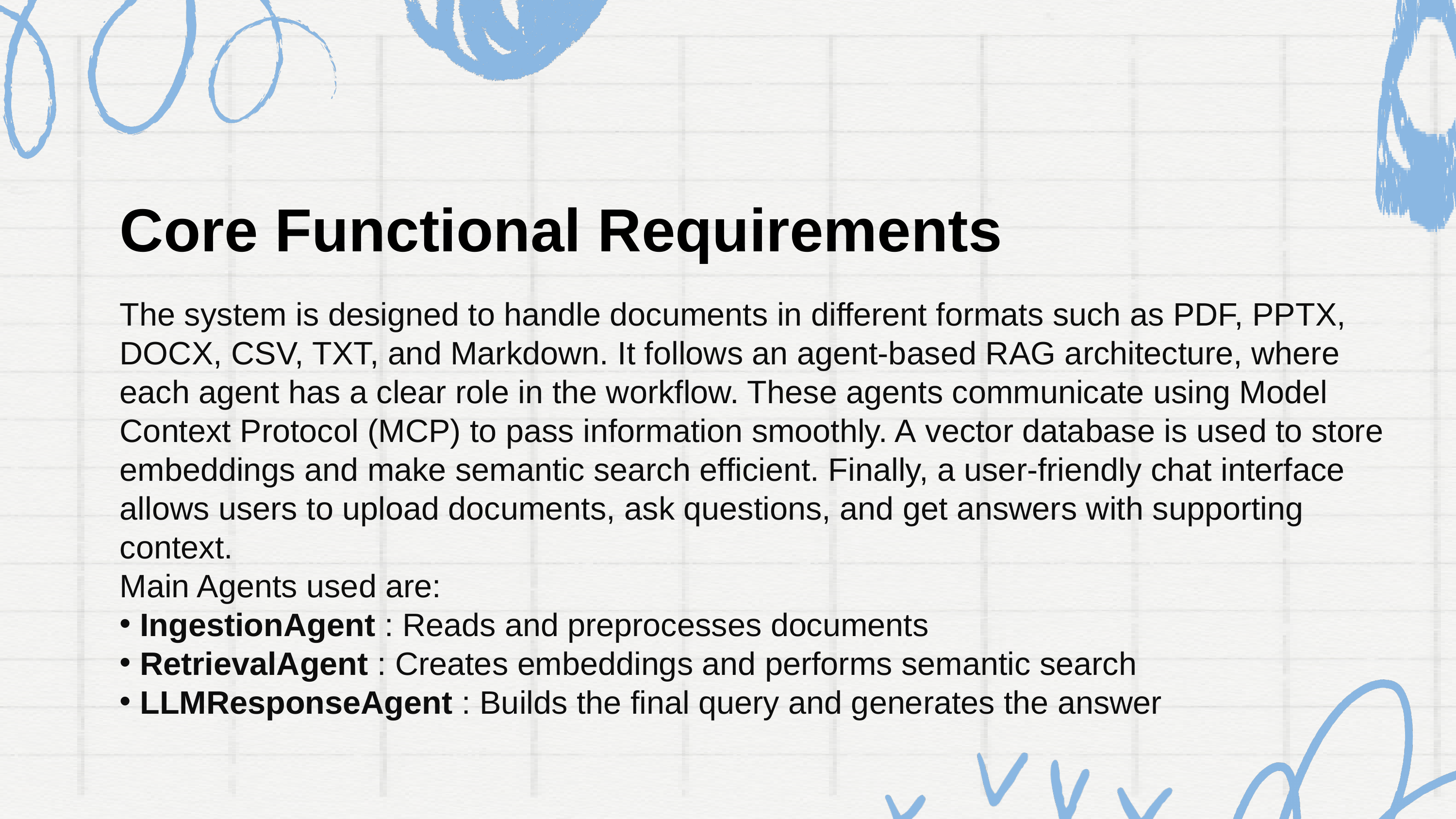

Core Functional Requirements
The system is designed to handle documents in different formats such as PDF, PPTX, DOCX, CSV, TXT, and Markdown. It follows an agent-based RAG architecture, where each agent has a clear role in the workflow. These agents communicate using Model Context Protocol (MCP) to pass information smoothly. A vector database is used to store embeddings and make semantic search efficient. Finally, a user-friendly chat interface allows users to upload documents, ask questions, and get answers with supporting context.
Main Agents used are:
 IngestionAgent : Reads and preprocesses documents
 RetrievalAgent : Creates embeddings and performs semantic search
 LLMResponseAgent : Builds the final query and generates the answer